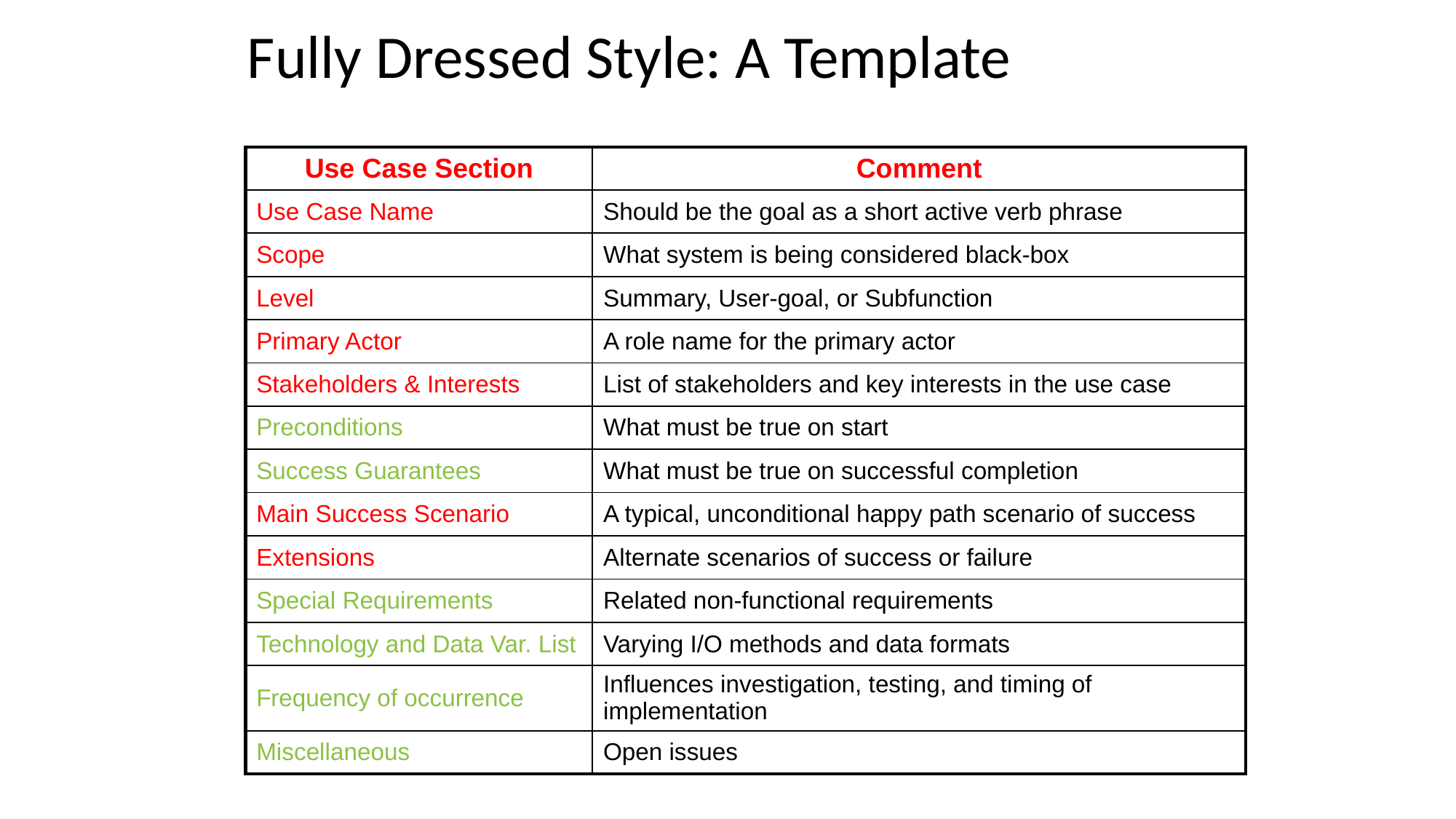

# Fully Dressed Style: A Template
| Use Case Section | Comment |
| --- | --- |
| Use Case Name | Should be the goal as a short active verb phrase |
| Scope | What system is being considered black-box |
| Level | Summary, User-goal, or Subfunction |
| Primary Actor | A role name for the primary actor |
| Stakeholders & Interests | List of stakeholders and key interests in the use case |
| Preconditions | What must be true on start |
| Success Guarantees | What must be true on successful completion |
| Main Success Scenario | A typical, unconditional happy path scenario of success |
| Extensions | Alternate scenarios of success or failure |
| Special Requirements | Related non-functional requirements |
| Technology and Data Var. List | Varying I/O methods and data formats |
| Frequency of occurrence | Influences investigation, testing, and timing of implementation |
| Miscellaneous | Open issues |